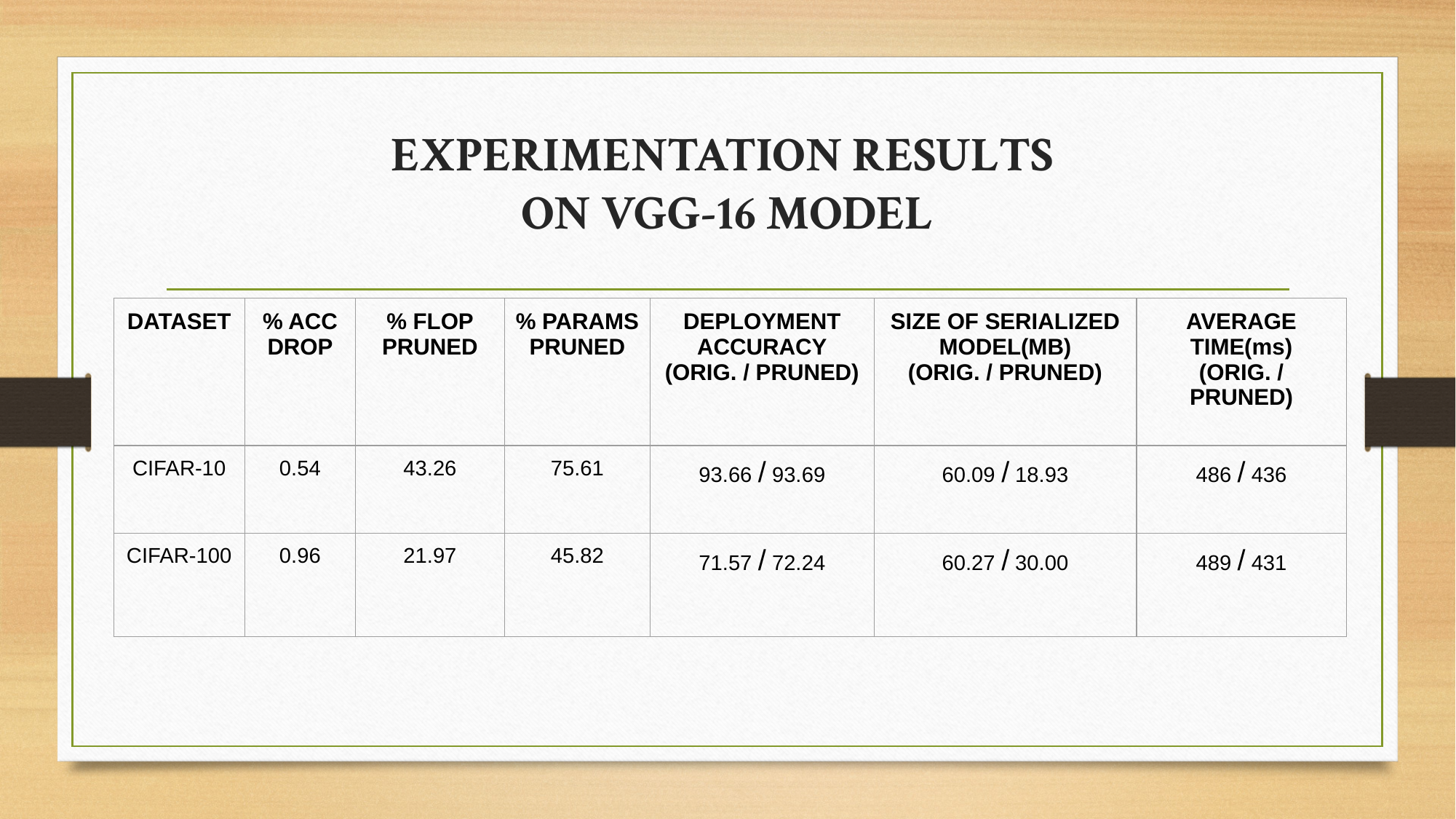

# EXPERIMENTATION RESULTS
ON VGG-16 MODEL
| DATASET | % ACC DROP | % FLOP PRUNED | % PARAMS PRUNED | DEPLOYMENT ACCURACY (ORIG. / PRUNED) | SIZE OF SERIALIZED MODEL(MB) (ORIG. / PRUNED) | AVERAGE TIME(ms) (ORIG. / PRUNED) |
| --- | --- | --- | --- | --- | --- | --- |
| CIFAR-10 | 0.54 | 43.26 | 75.61 | 93.66 / 93.69 | 60.09 / 18.93 | 486 / 436 |
| CIFAR-100 | 0.96 | 21.97 | 45.82 | 71.57 / 72.24 | 60.27 / 30.00 | 489 / 431 |